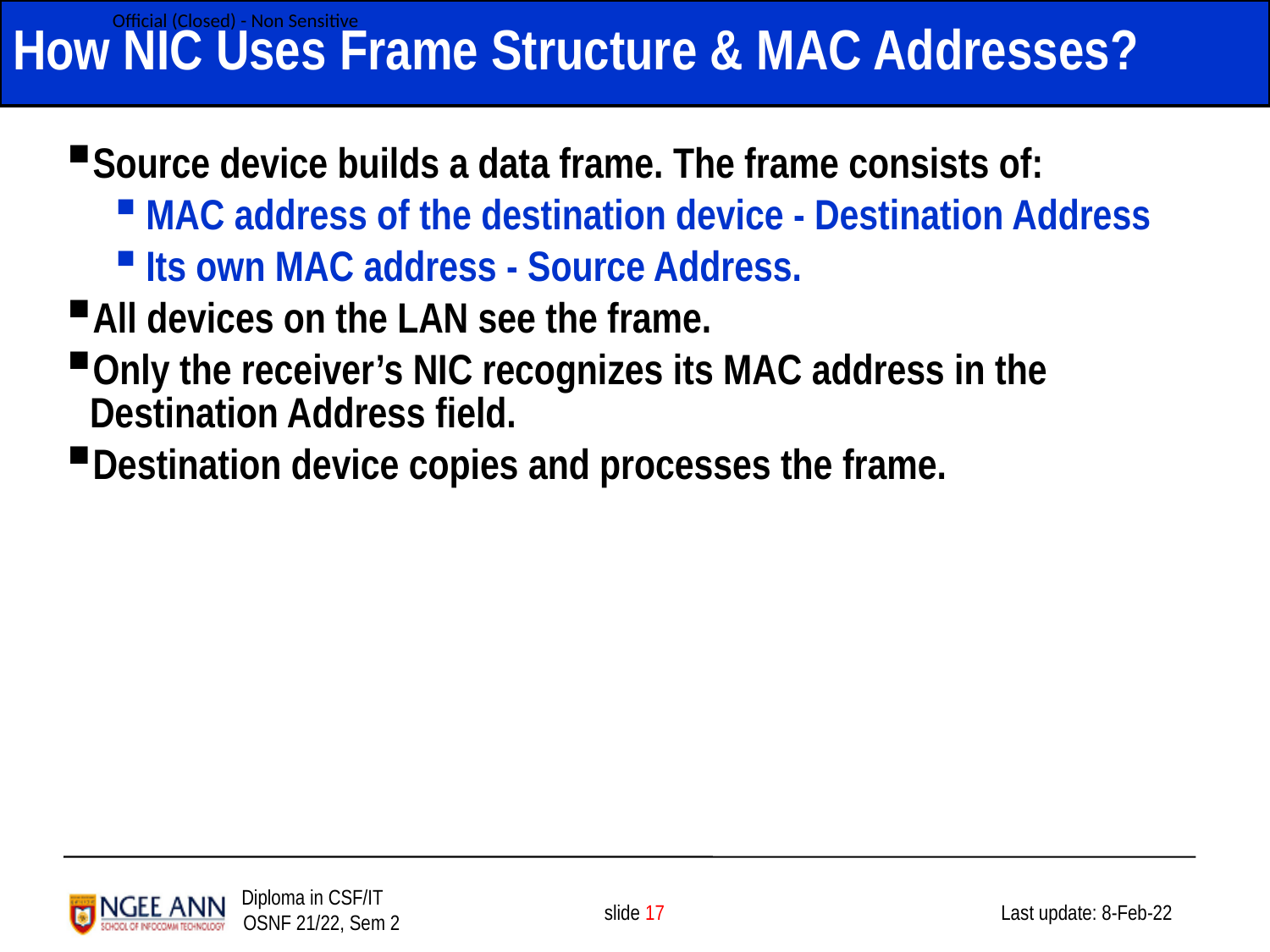

# How NIC Uses Frame Structure & MAC Addresses?
Source device builds a data frame. The frame consists of:
MAC address of the destination device - Destination Address
Its own MAC address - Source Address.
All devices on the LAN see the frame.
Only the receiver’s NIC recognizes its MAC address in the Destination Address field.
Destination device copies and processes the frame.
slide 17